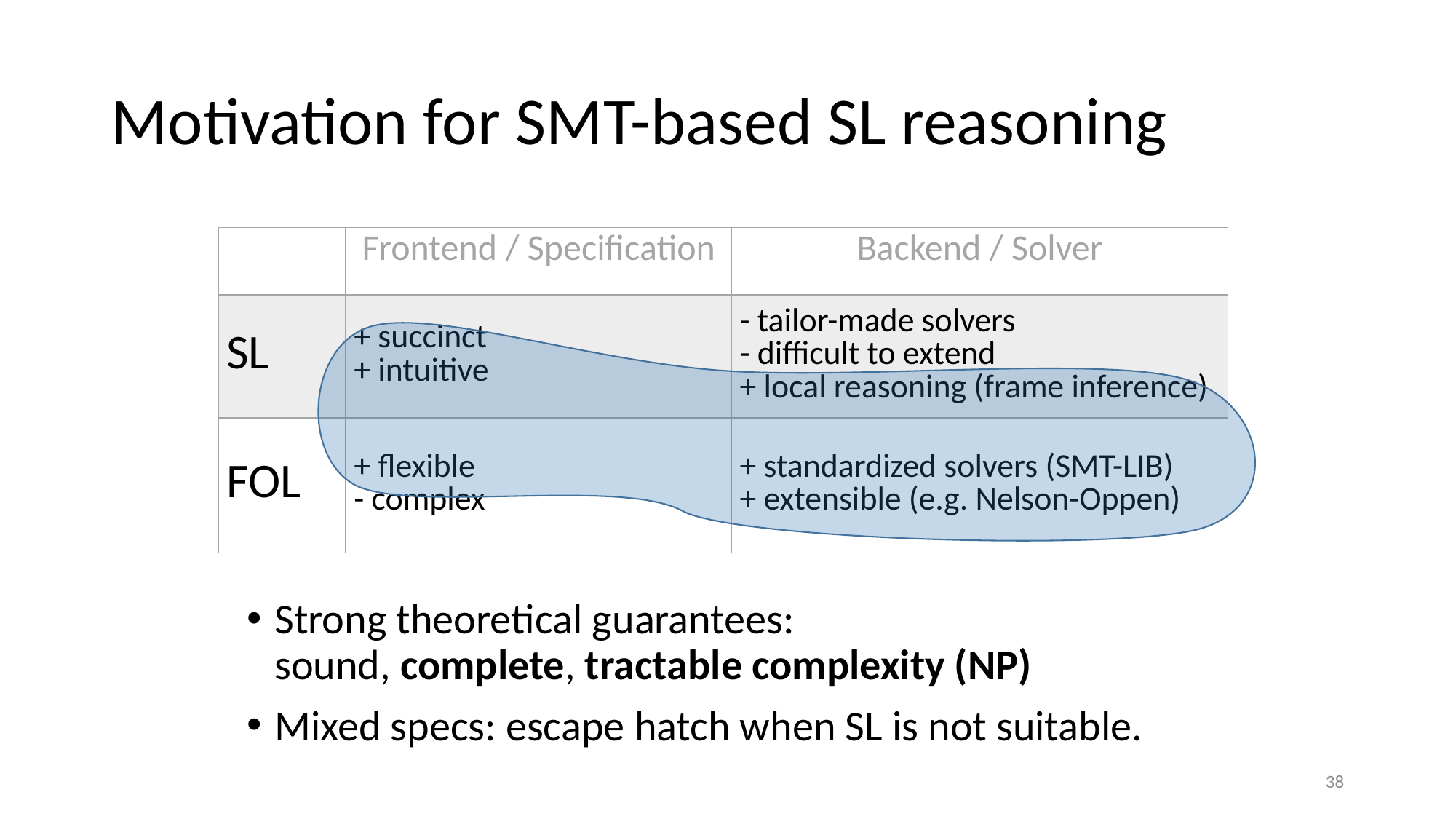

# Motivation for SMT-based SL reasoning
|  | Frontend / Specification | Backend / Solver |
| --- | --- | --- |
| SL | + succinct + intuitive | - tailor-made solvers - difficult to extend + local reasoning (frame inference) |
| FOL | + flexible - complex | + standardized solvers (SMT-LIB) + extensible (e.g. Nelson-Oppen) |

Strong theoretical guarantees:
sound, complete, tractable complexity (NP)
Mixed specs: escape hatch when SL is not suitable.
38